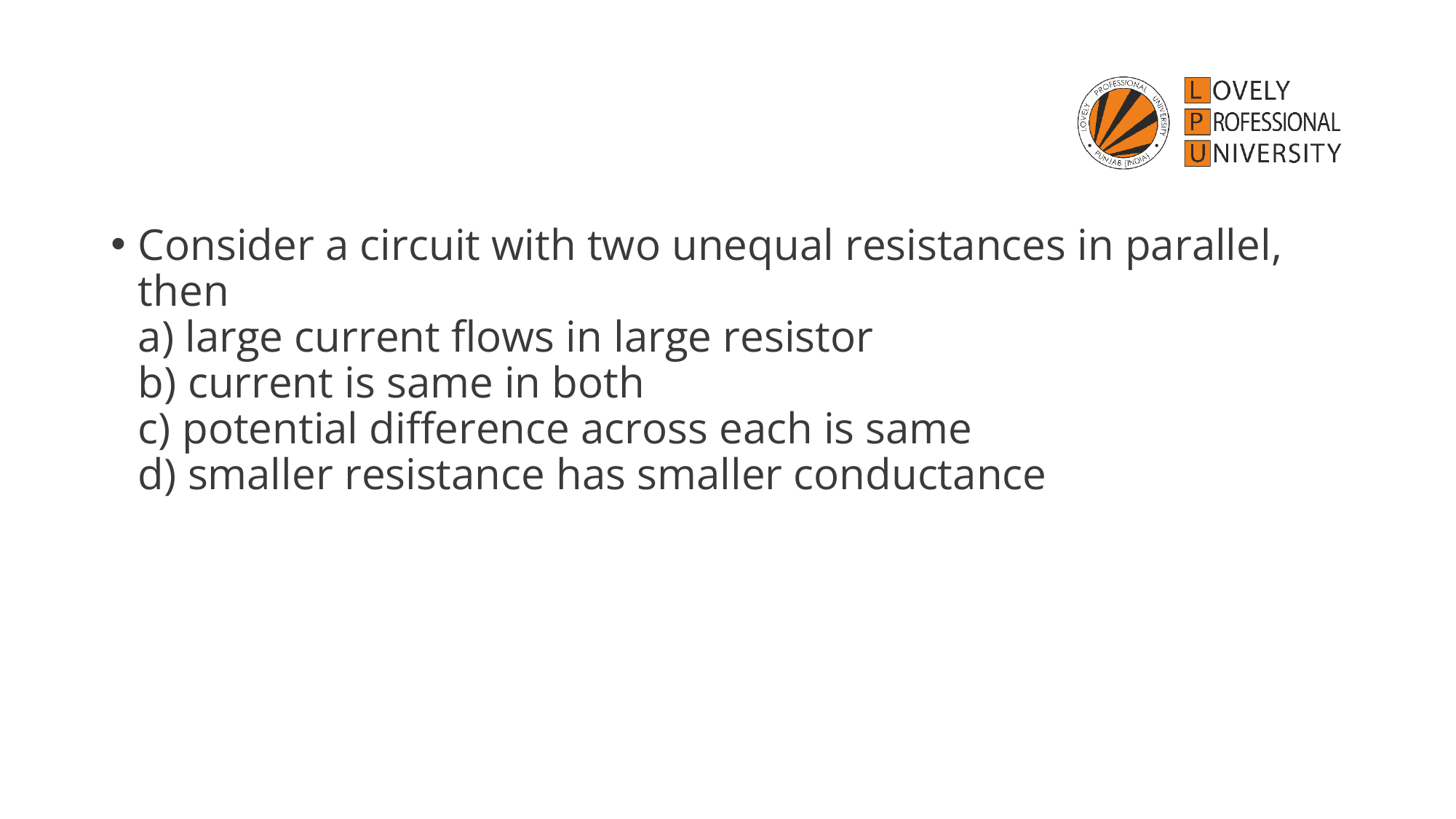

Consider a circuit with two unequal resistances in parallel, then
a) large current flows in large resistor
b) current is same in both
c) potential difference across each is same
d) smaller resistance has smaller conductance
#